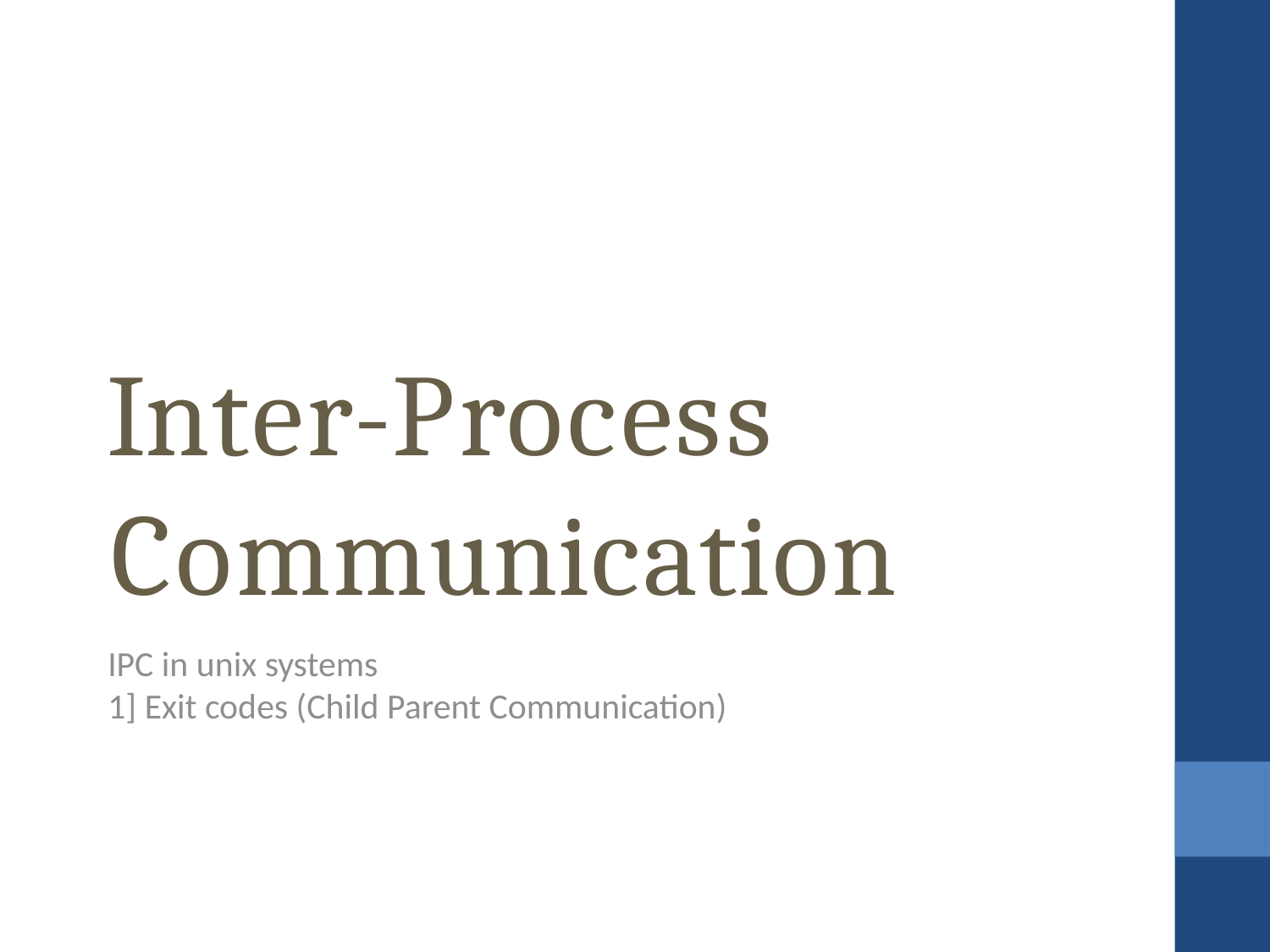

Inter-Process Communication
IPC in unix systems
1] Exit codes (Child Parent Communication)